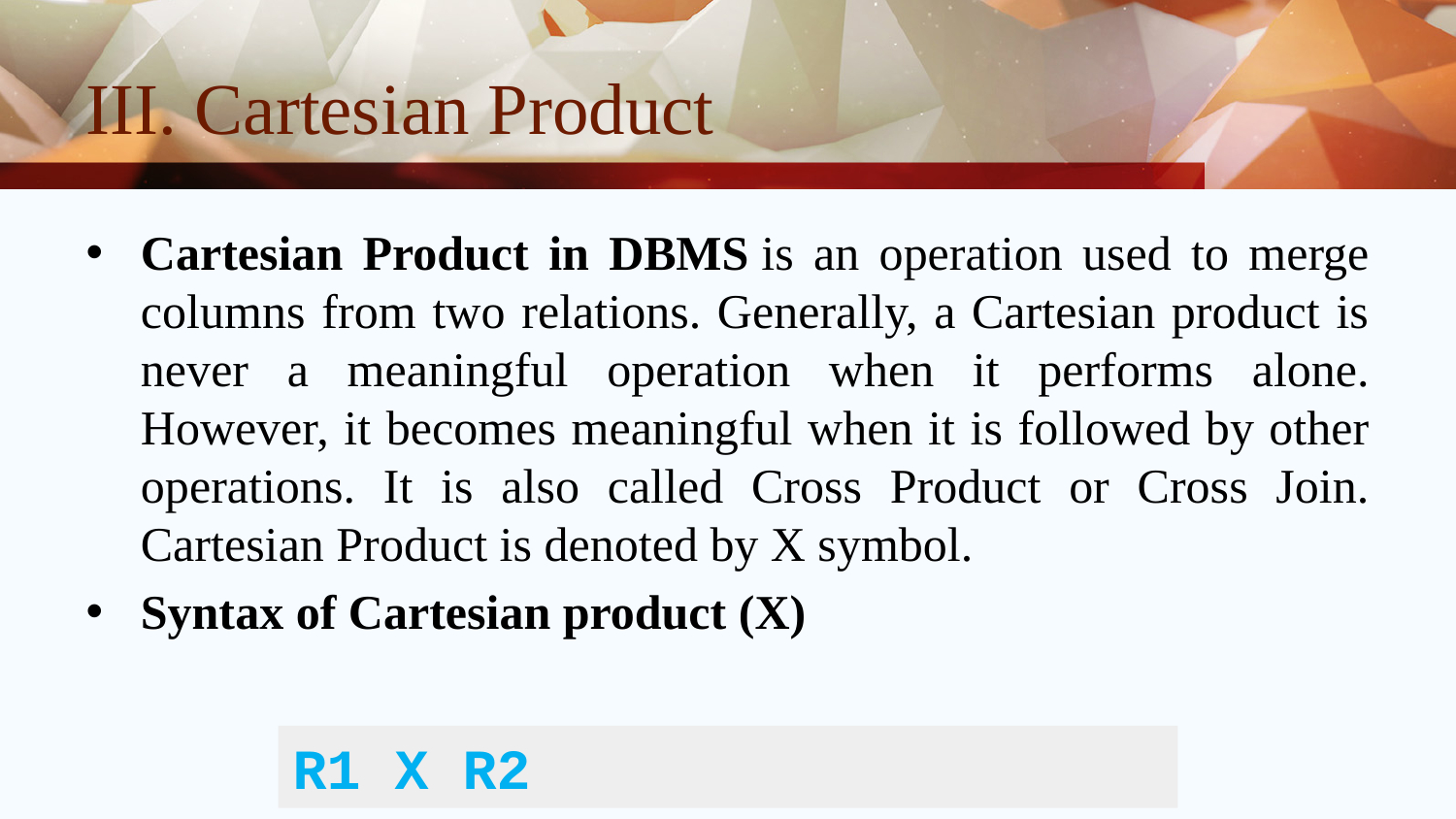

# III. Cartesian Product
Cartesian Product in DBMS is an operation used to merge columns from two relations. Generally, a Cartesian product is never a meaningful operation when it performs alone. However, it becomes meaningful when it is followed by other operations. It is also called Cross Product or Cross Join. Cartesian Product is denoted by X symbol.
Syntax of Cartesian product (X)

R1 X R2